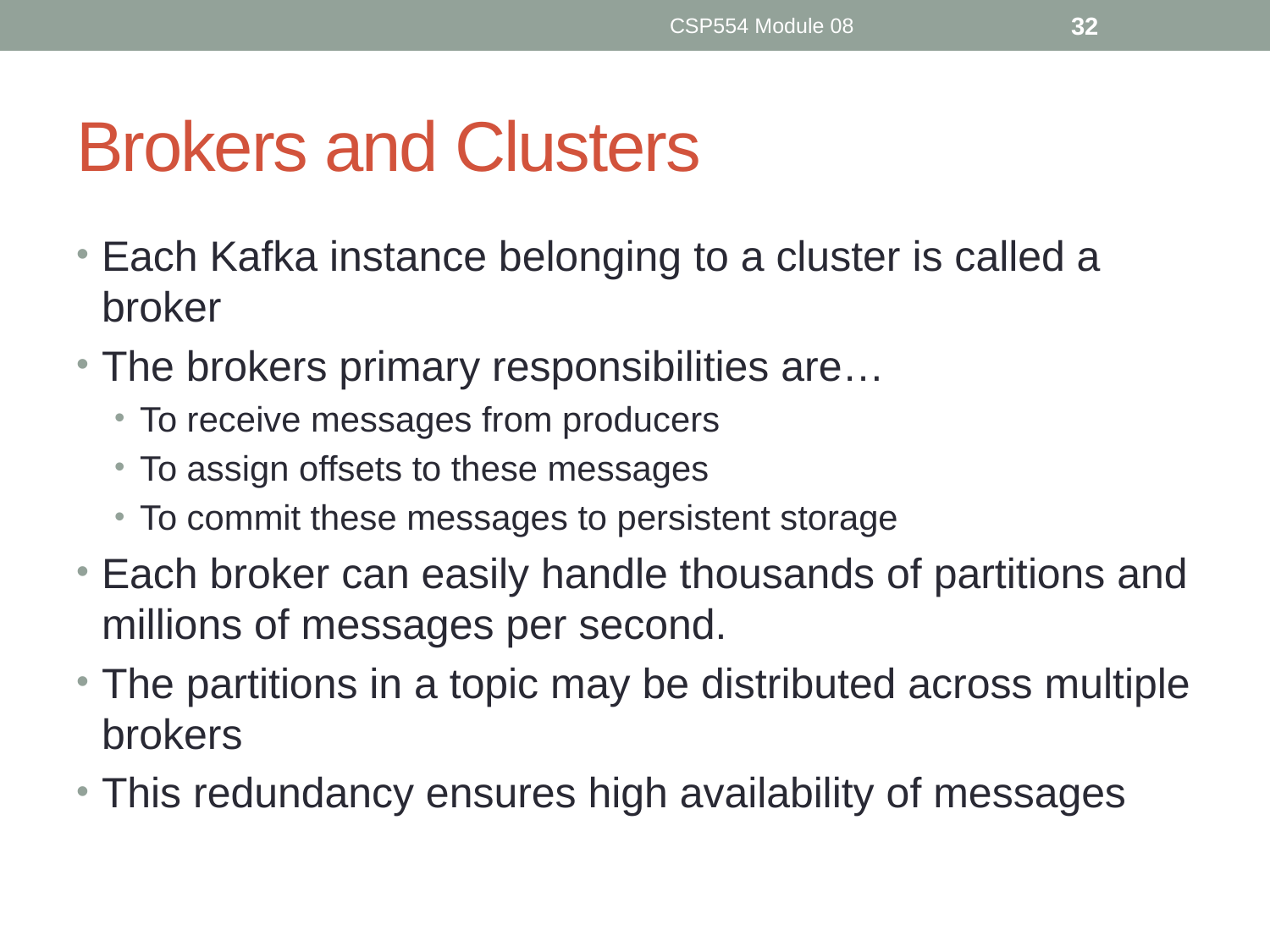

CSP554 Module 08
32
# Brokers and Clusters
Each Kafka instance belonging to a cluster is called a broker
The brokers primary responsibilities are…
To receive messages from producers
To assign offsets to these messages
To commit these messages to persistent storage
Each broker can easily handle thousands of partitions and millions of messages per second.
The partitions in a topic may be distributed across multiple brokers
This redundancy ensures high availability of messages